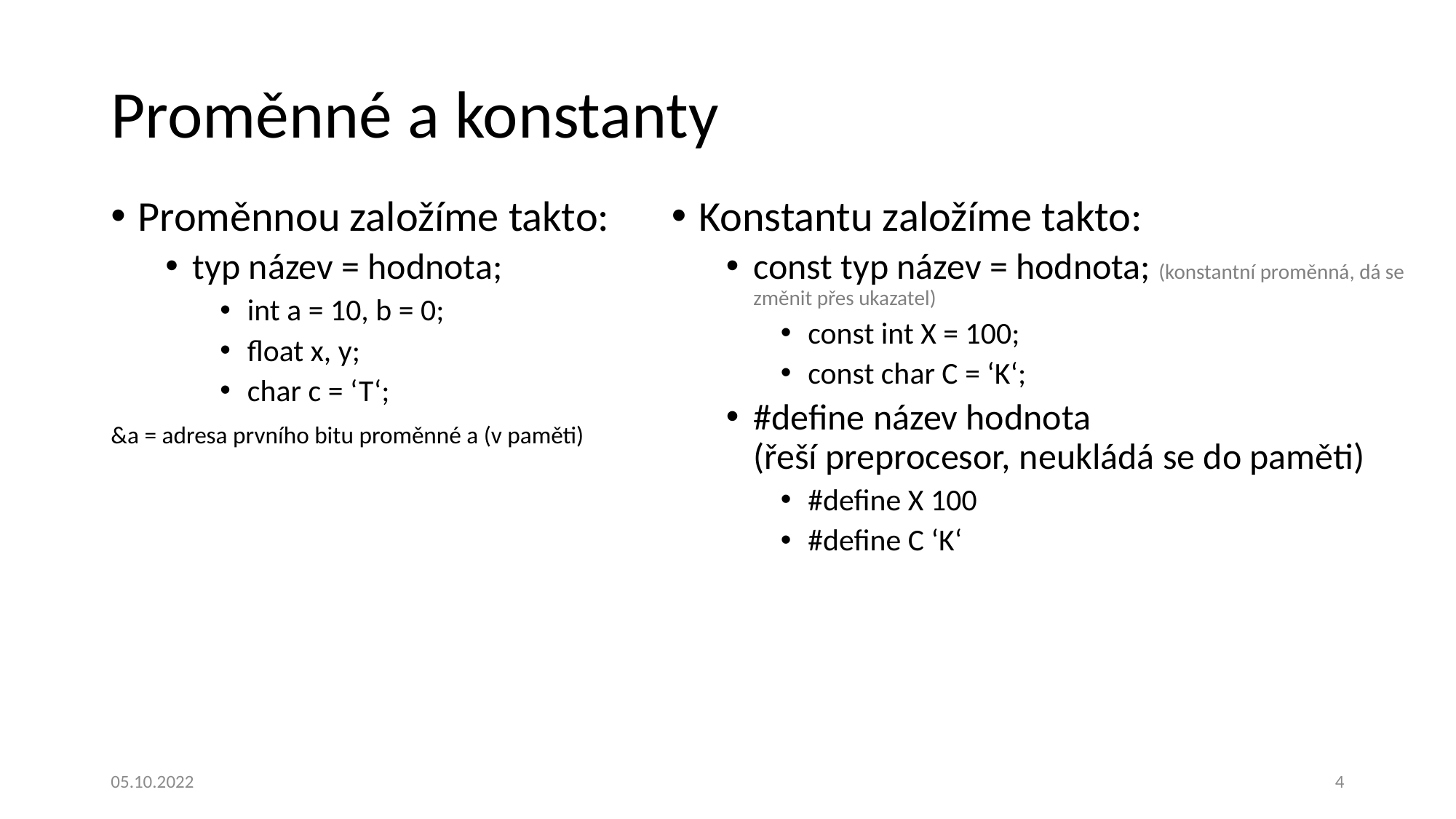

# Proměnné a konstanty
Proměnnou založíme takto:
typ název = hodnota;
int a = 10, b = 0;
float x, y;
char c = ‘T‘;
&a = adresa prvního bitu proměnné a (v paměti)
Konstantu založíme takto:
const typ název = hodnota; (konstantní proměnná, dá se změnit přes ukazatel)
const int X = 100;
const char C = ‘K‘;
#define název hodnota (řeší preprocesor, neukládá se do paměti)
#define X 100
#define C ‘K‘
05.10.2022
4